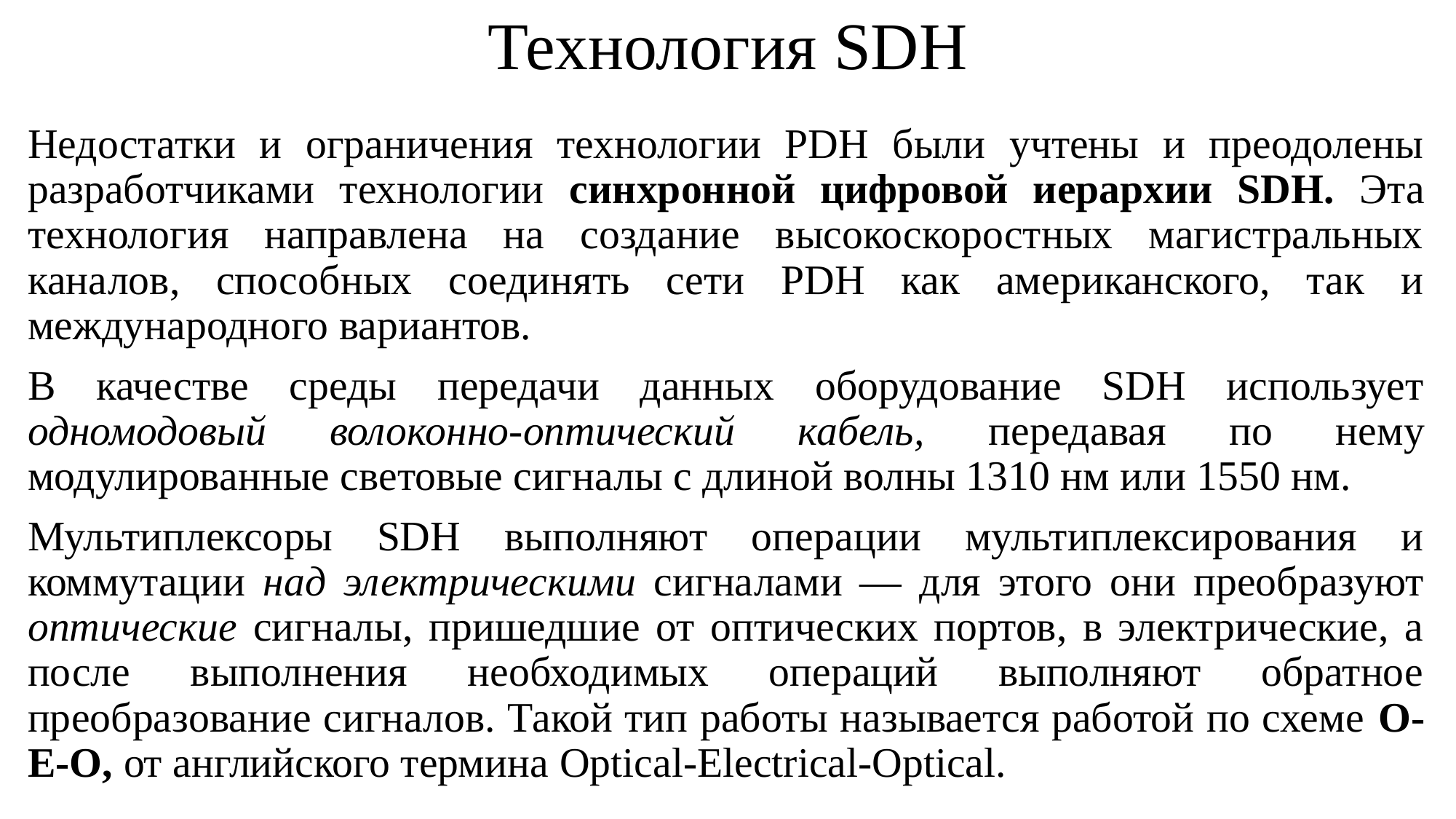

# Технология SDH
Недостатки и ограничения технологии PDH были учтены и преодолены разработчиками технологии синхронной цифровой иерархии SDH. Эта технология направлена на создание высокоскоростных магистральных каналов, способных соединять сети PDH как американского, так и международного вариантов.
В качестве среды передачи данных оборудование SDH использует одномодовый волоконно-оптический кабель, передавая по нему модулированные световые сигналы с длиной волны 1310 нм или 1550 нм.
Мультиплексоры SDH выполняют операции мультиплексирования и коммутации над электрическими сигналами — для этого они преобразуют оптические сигналы, пришедшие от оптических портов, в электрические, а после выполнения необходимых операций выполняют обратное преобразование сигналов. Такой тип работы называется работой по схеме О-Е-О, от английского термина Optical-Electrical-Optical.